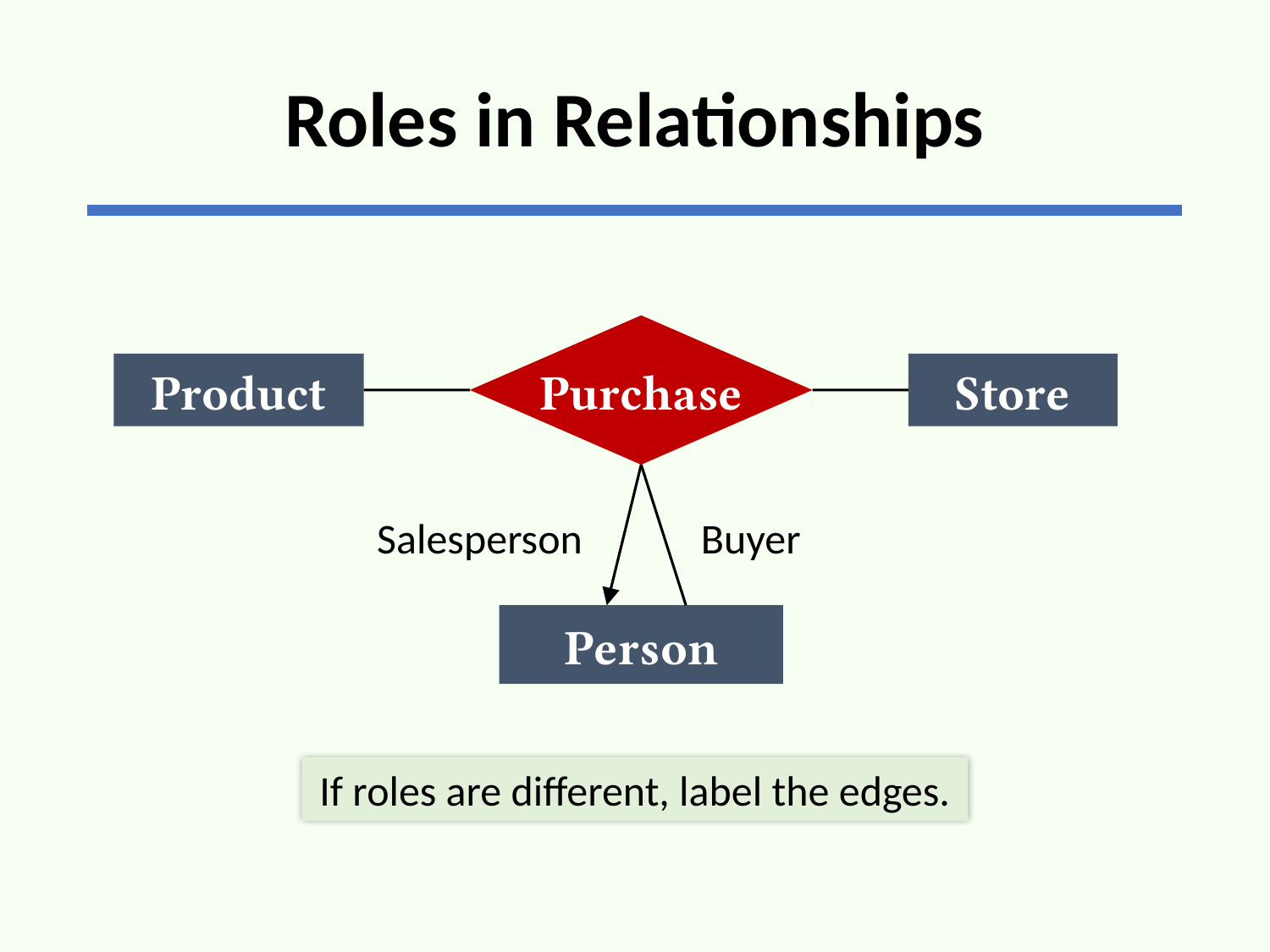

# Roles in Relationships
Purchase
Product
Store
Salesperson
Buyer
Person
If roles are different, label the edges.